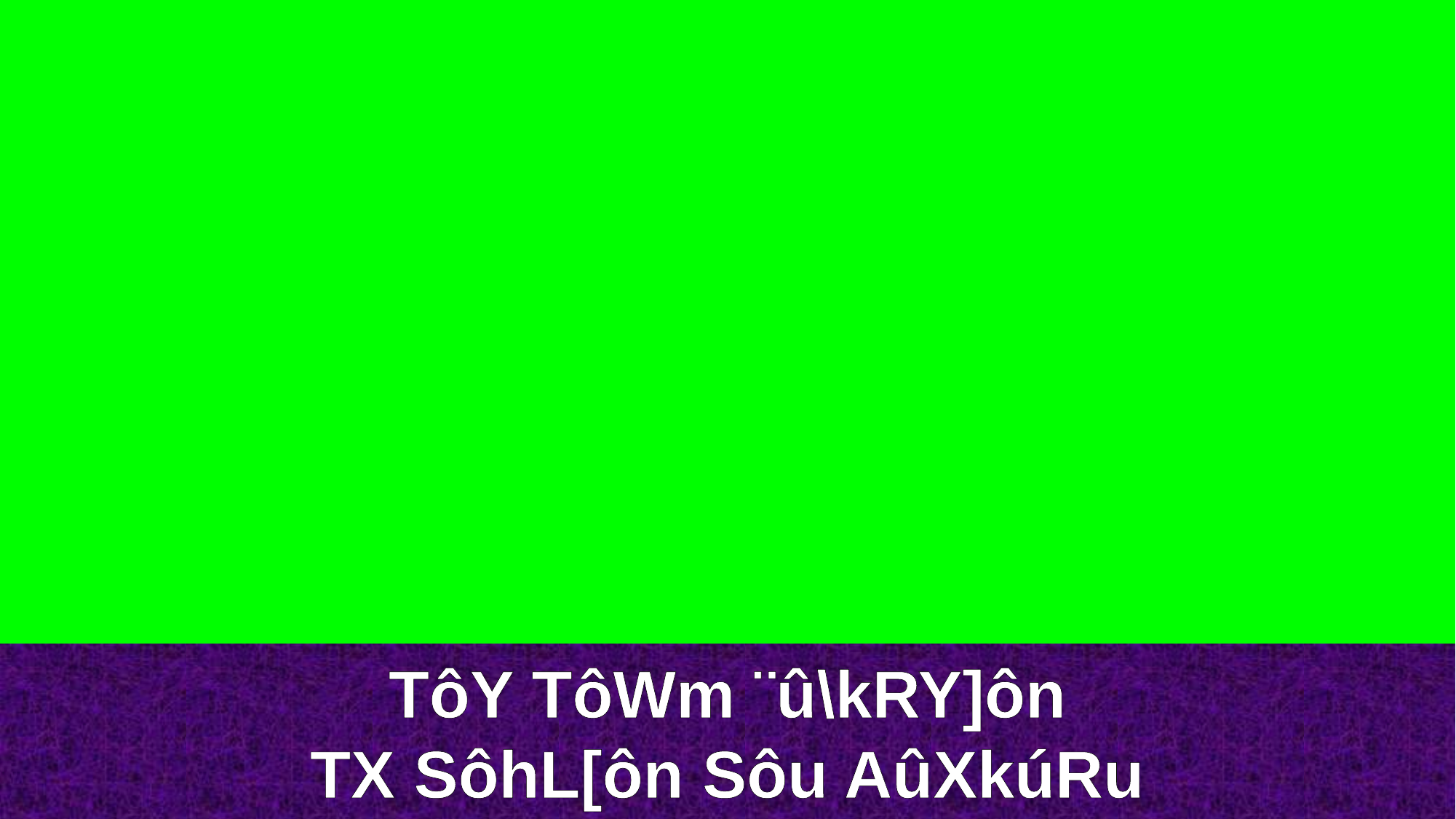

TôY TôWm ¨û\kRY]ôn
TX SôhL[ôn Sôu AûXkúRu